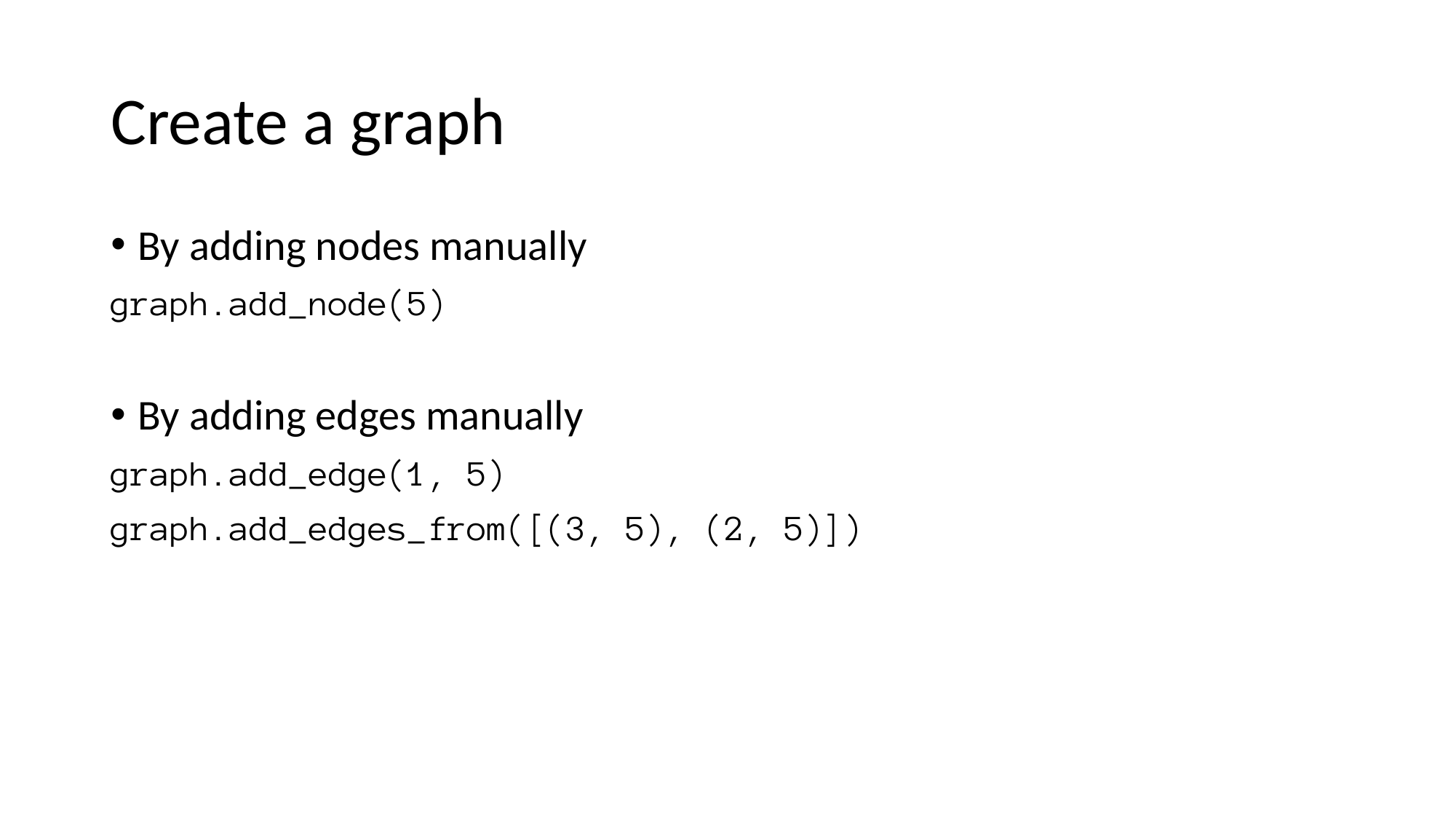

# Create a graph
By adding nodes manually
graph.add_node(5)

By adding edges manually
graph.add_edge(1, 5)
graph.add_edges_from([(3, 5), (2, 5)])